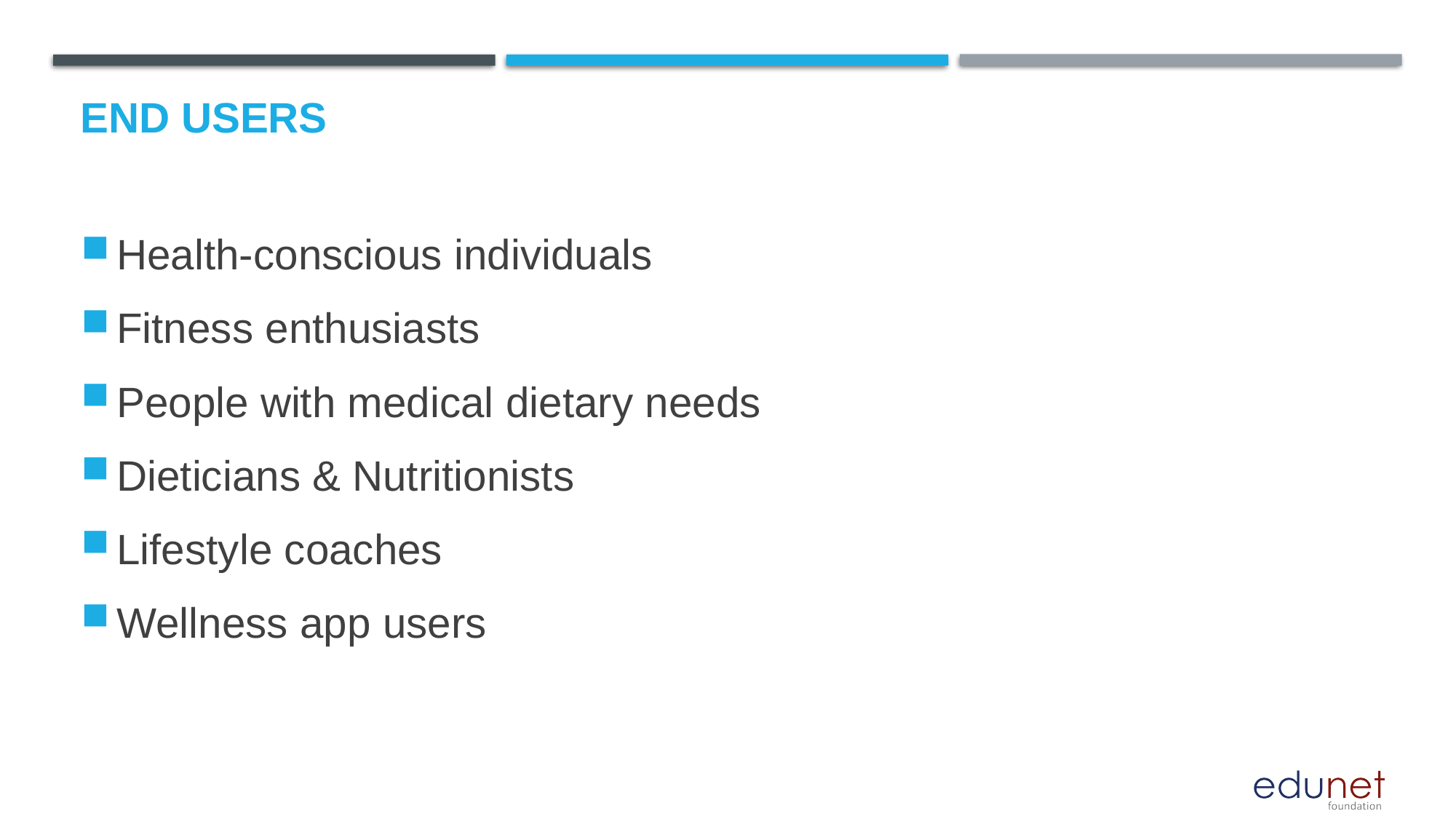

# End users
Health-conscious individuals
Fitness enthusiasts
People with medical dietary needs
Dieticians & Nutritionists
Lifestyle coaches
Wellness app users